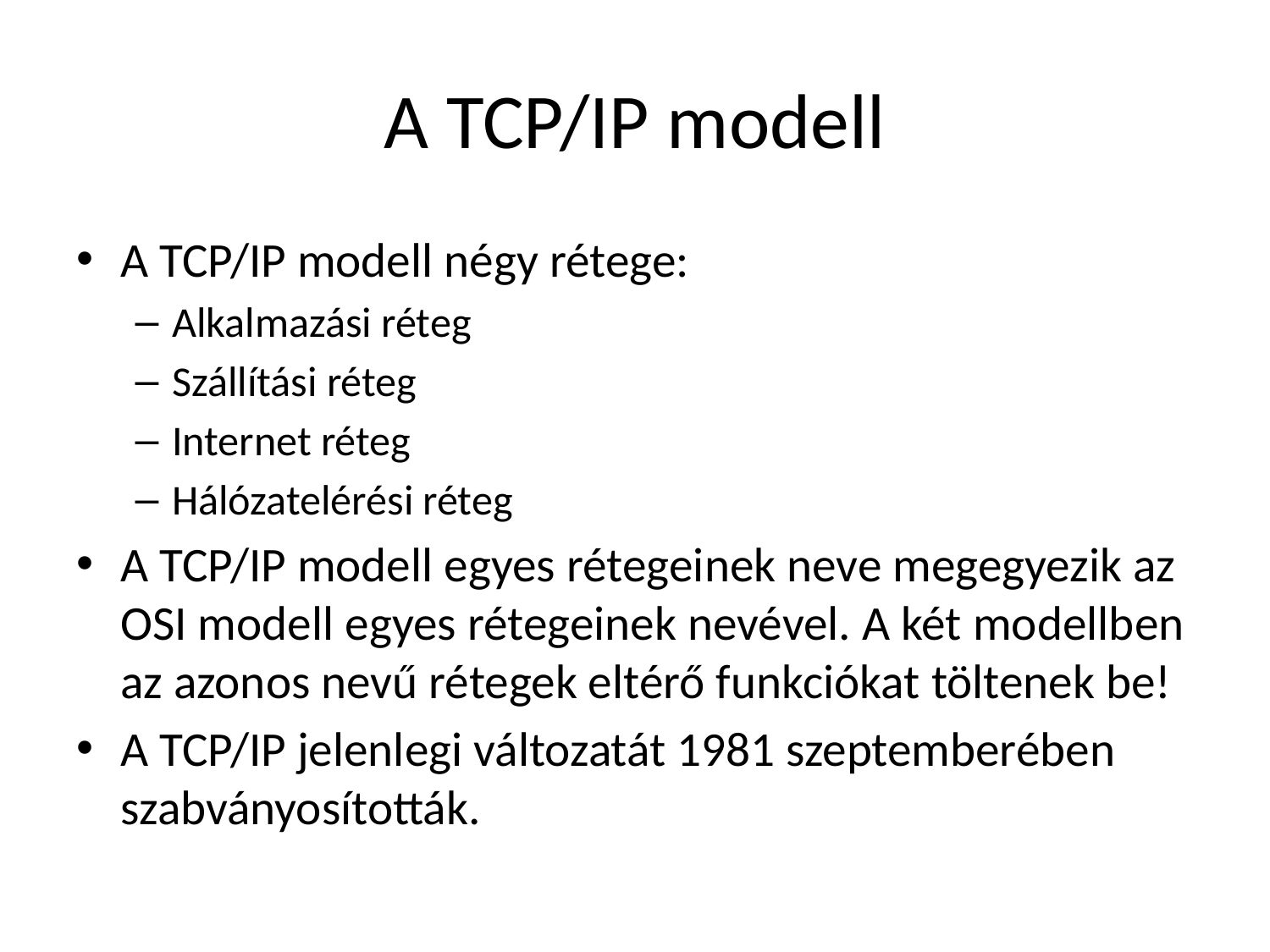

# A TCP/IP modell
A TCP/IP modell négy rétege:
Alkalmazási réteg
Szállítási réteg
Internet réteg
Hálózatelérési réteg
A TCP/IP modell egyes rétegeinek neve megegyezik az OSI modell egyes rétegeinek nevével. A két modellben az azonos nevű rétegek eltérő funkciókat töltenek be!
A TCP/IP jelenlegi változatát 1981 szeptemberében szabványosították.